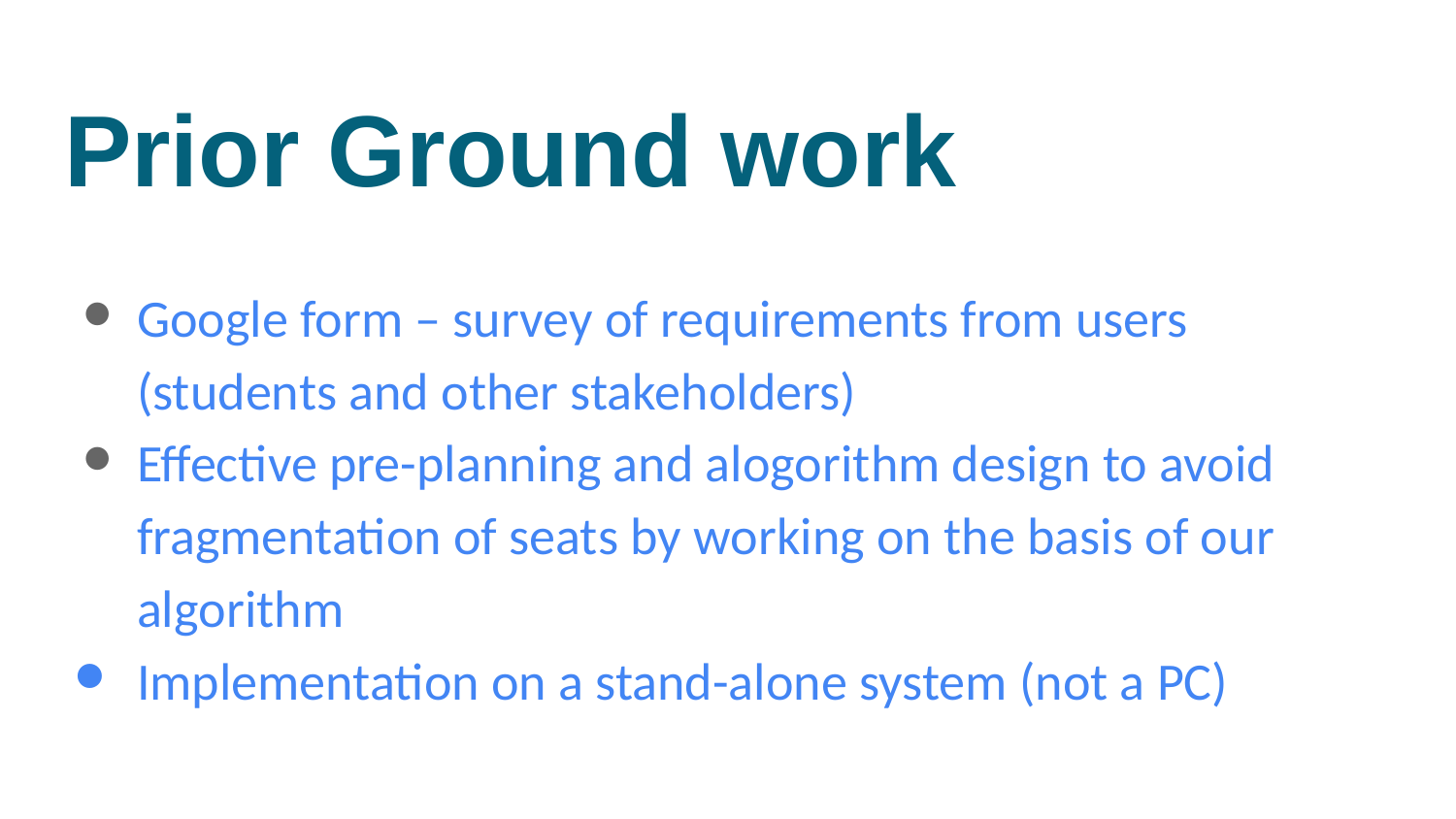

# Prior Ground work
Google form – survey of requirements from users (students and other stakeholders)
Effective pre-planning and alogorithm design to avoid fragmentation of seats by working on the basis of our algorithm
Implementation on a stand-alone system (not a PC)